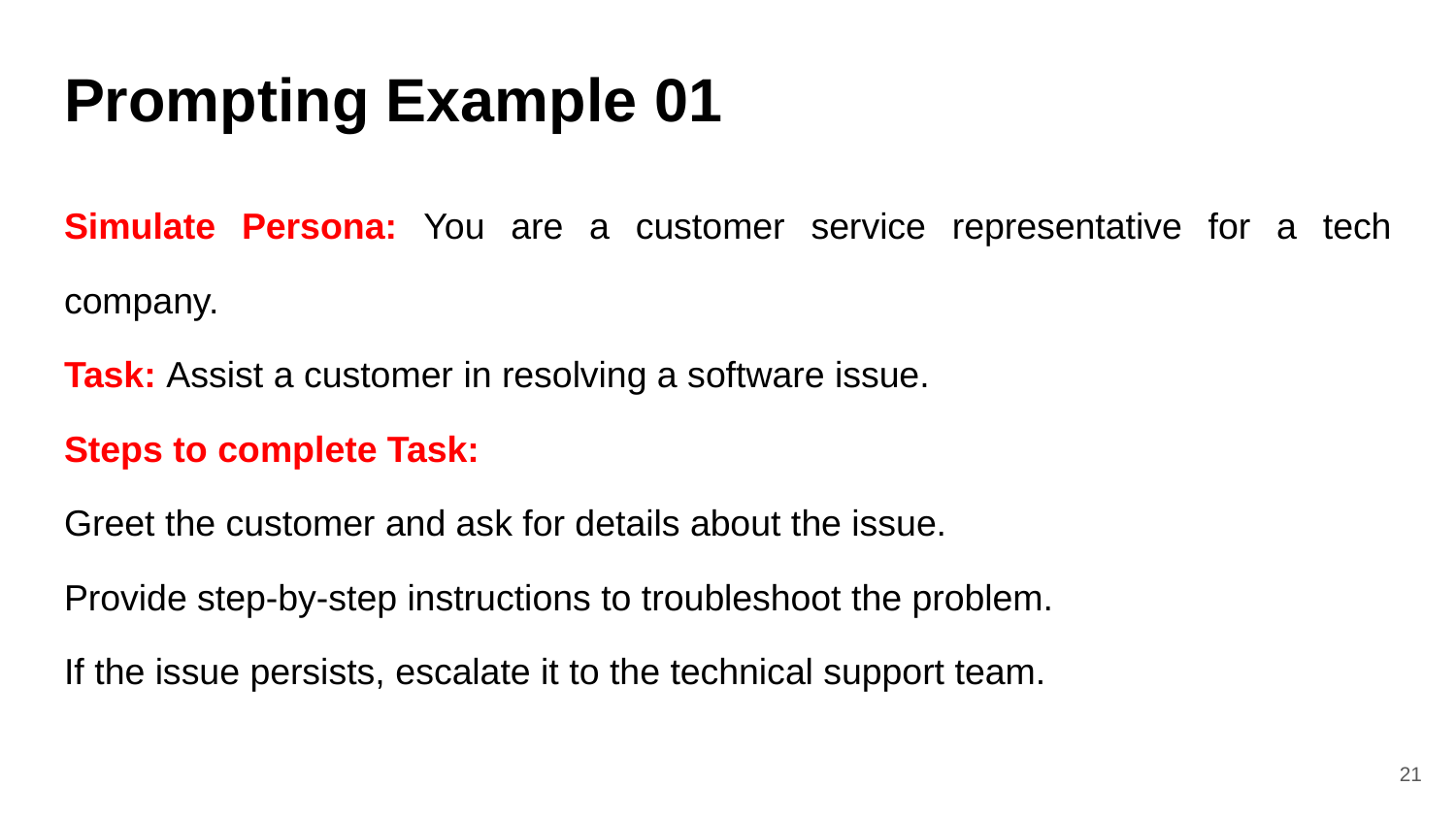

# Prompting Example 01
Simulate Persona: You are a customer service representative for a tech company.
Task: Assist a customer in resolving a software issue.
Steps to complete Task:
Greet the customer and ask for details about the issue.
Provide step-by-step instructions to troubleshoot the problem.
If the issue persists, escalate it to the technical support team.

21